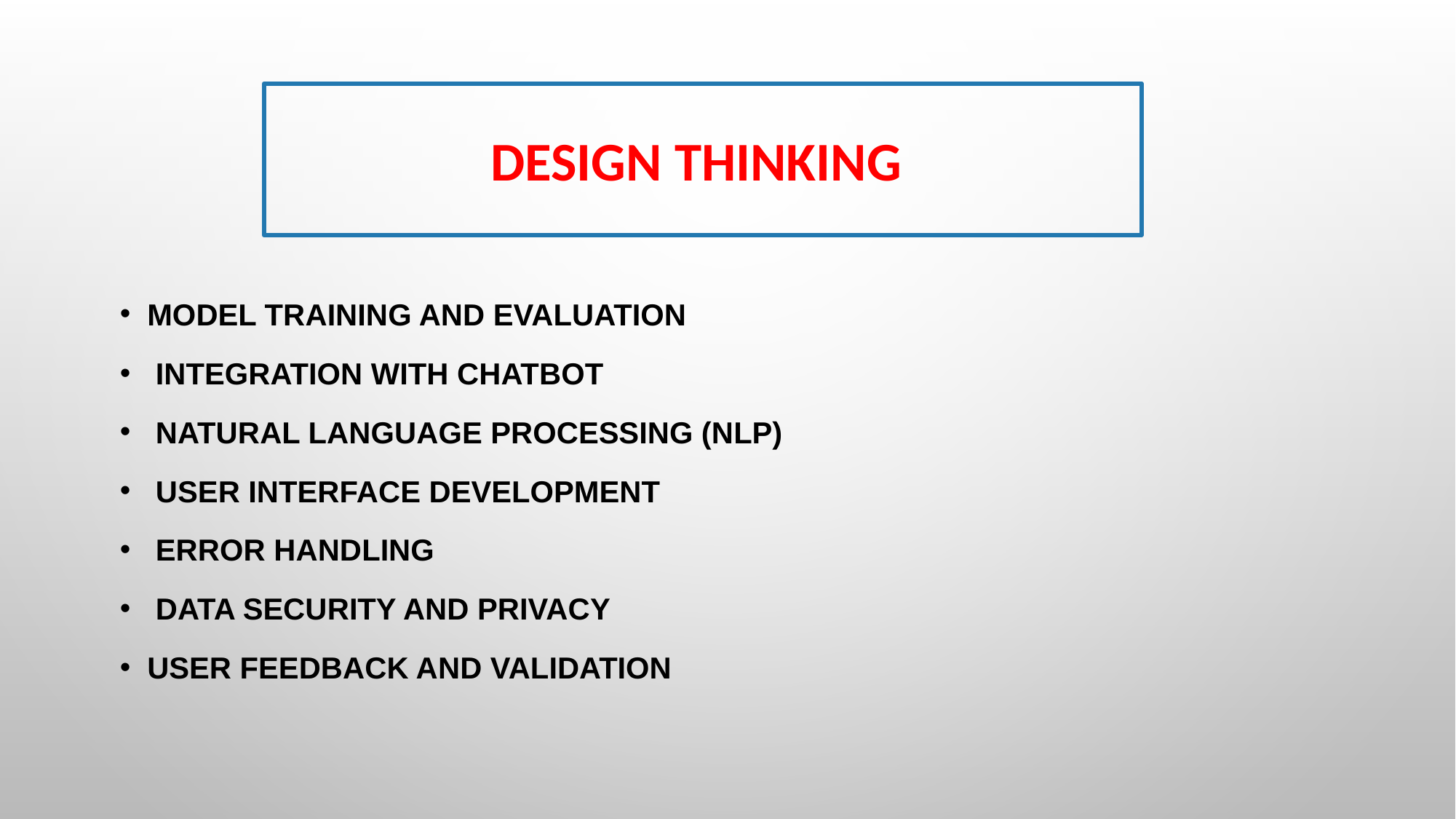

# Design thinking

Model Training and Evaluation
 Integration with Chatbot
 Natural Language Processing (NLP)
 User Interface Development
 Error Handling
 Data Security and Privacy
User Feedback and Validation